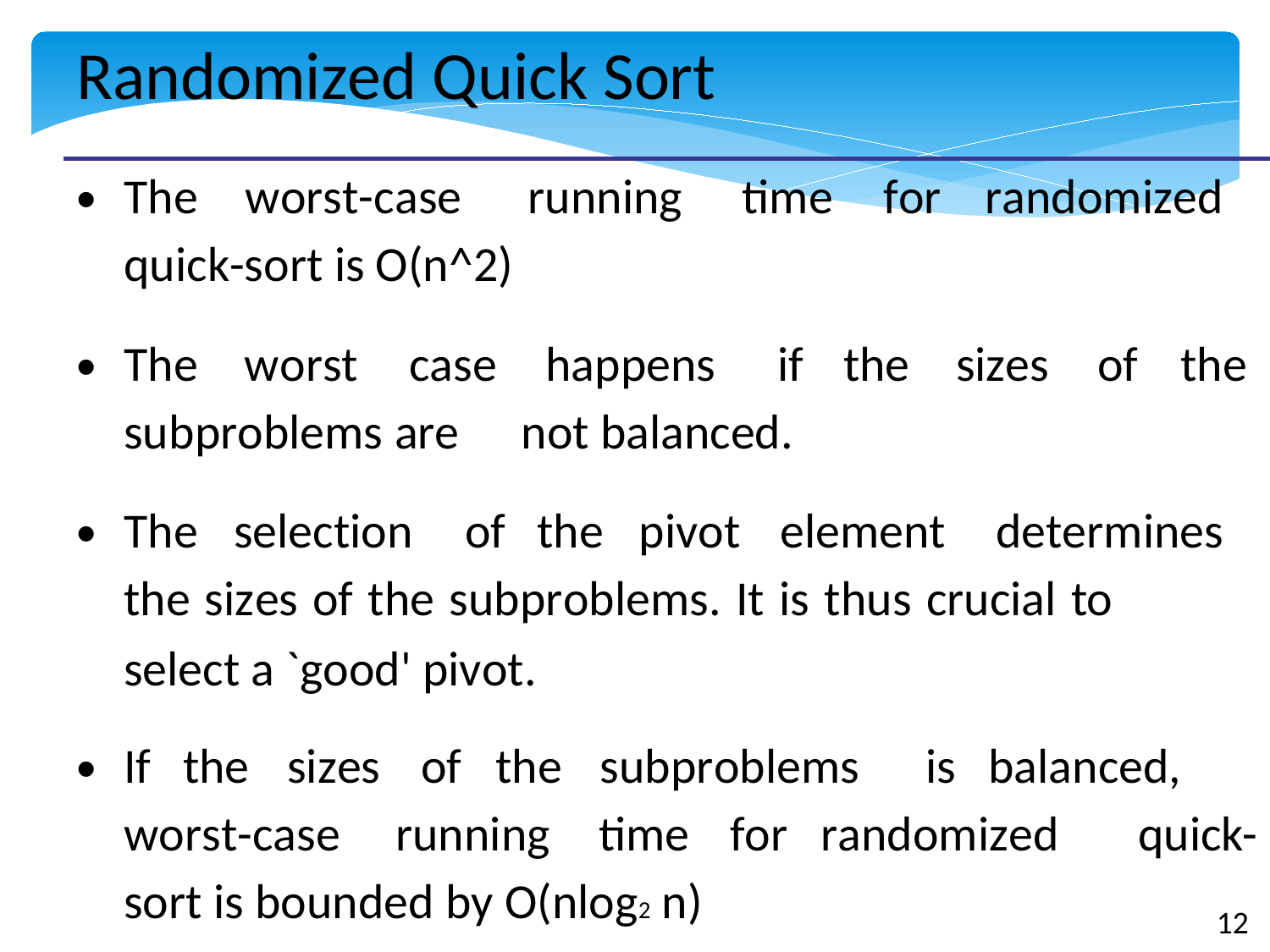

Randomized Quick Sort

•
The
worst-case
running
time
for
randomized
quick-sort is O(n^2)
•
The
worst
case
happens
if
the
sizes
of
the
subproblems are
not balanced.
•
The
selection
of
the
pivot
element
determines
the sizes of the subproblems. It is thus crucial to
select a `good' pivot.
•
If
the
sizes
of
the
subproblems
is
balanced,
worst-case
running
time
for
randomized
quick-
12
sort is bounded by O(nlog2  n)